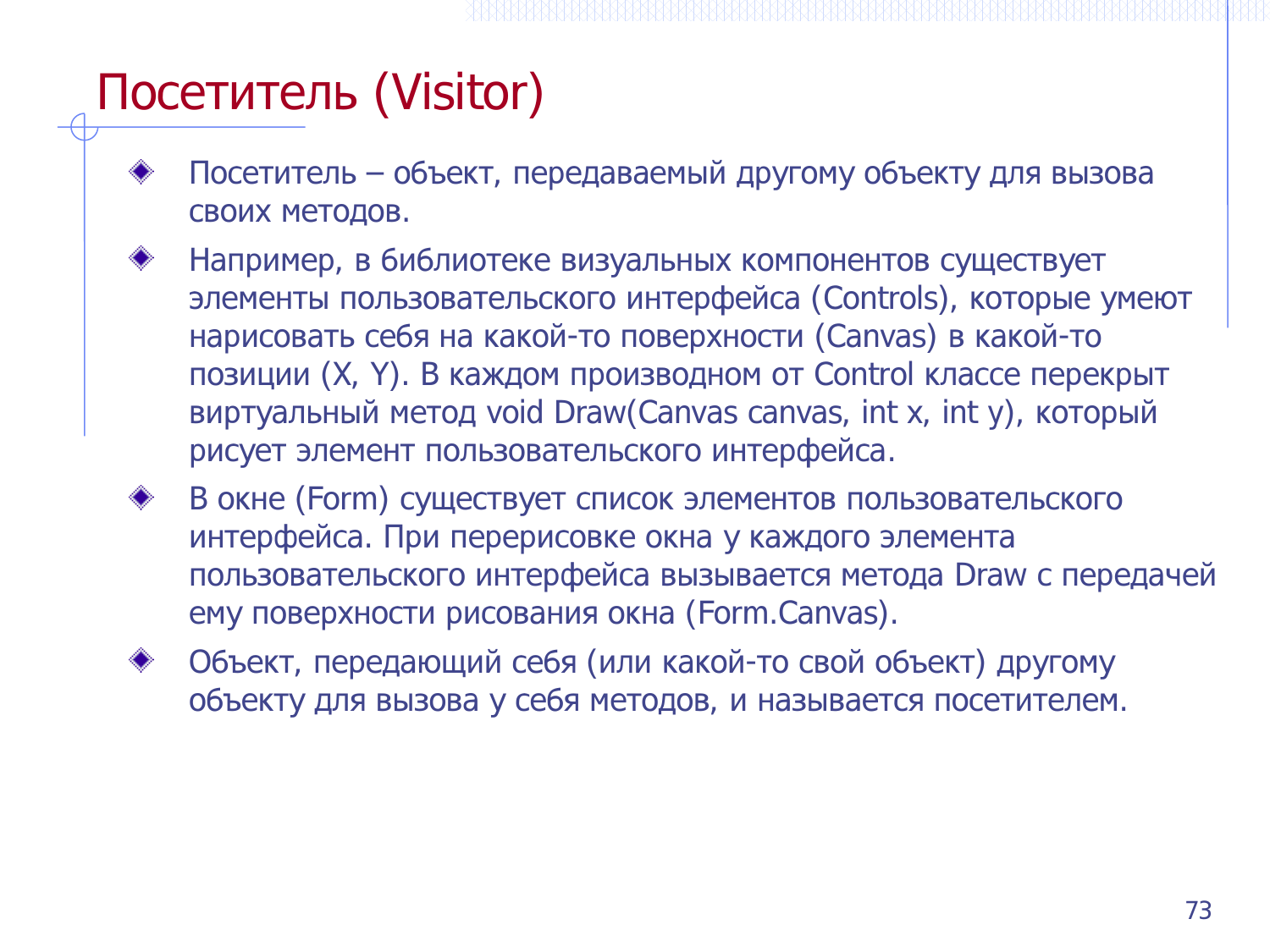

# Посетитель (Visitor)
Посетитель – объект, передаваемый другому объекту для вызова своих методов.
Например, в библиотеке визуальных компонентов существует элементы пользовательского интерфейса (Controls), которые умеют нарисовать себя на какой-то поверхности (Canvas) в какой-то позиции (X, Y). В каждом производном от Control классе перекрыт виртуальный метод void Draw(Canvas canvas, int x, int y), который рисует элемент пользовательского интерфейса.
В окне (Form) существует список элементов пользовательского интерфейса. При перерисовке окна у каждого элемента пользовательского интерфейса вызывается метода Draw с передачей ему поверхности рисования окна (Form.Canvas).
Объект, передающий себя (или какой-то свой объект) другому объекту для вызова у себя методов, и называется посетителем.
73